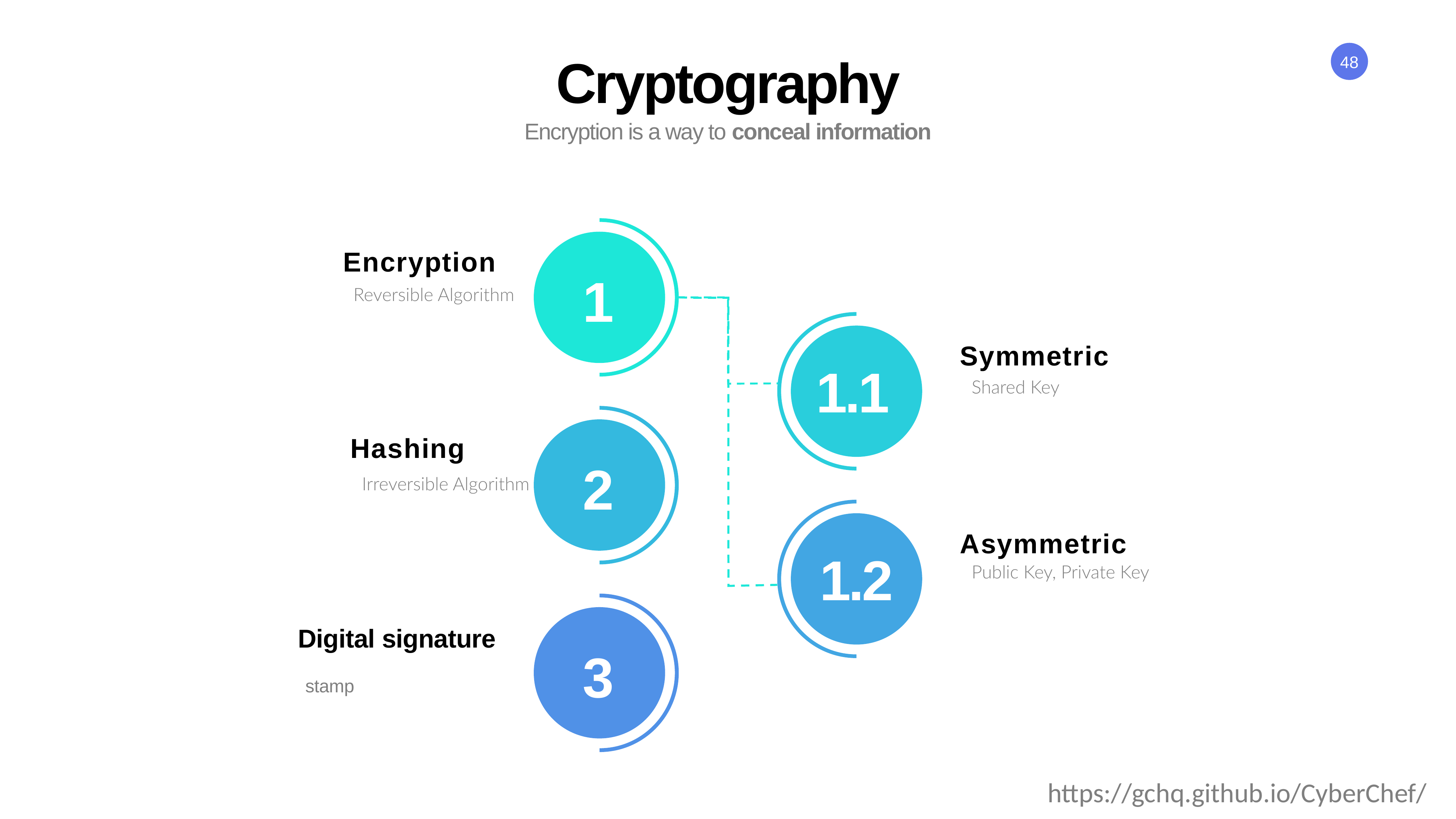

Cryptography
Encryption is a way to conceal information

Encryption
1
Reversible Algorithm

Symmetric
1.1
Shared Key

Hashing
2
Irreversible Algorithm

Asymmetric
1.2
Public Key, Private Key

Digital signature
3
stamp
https://gchq.github.io/CyberChef/